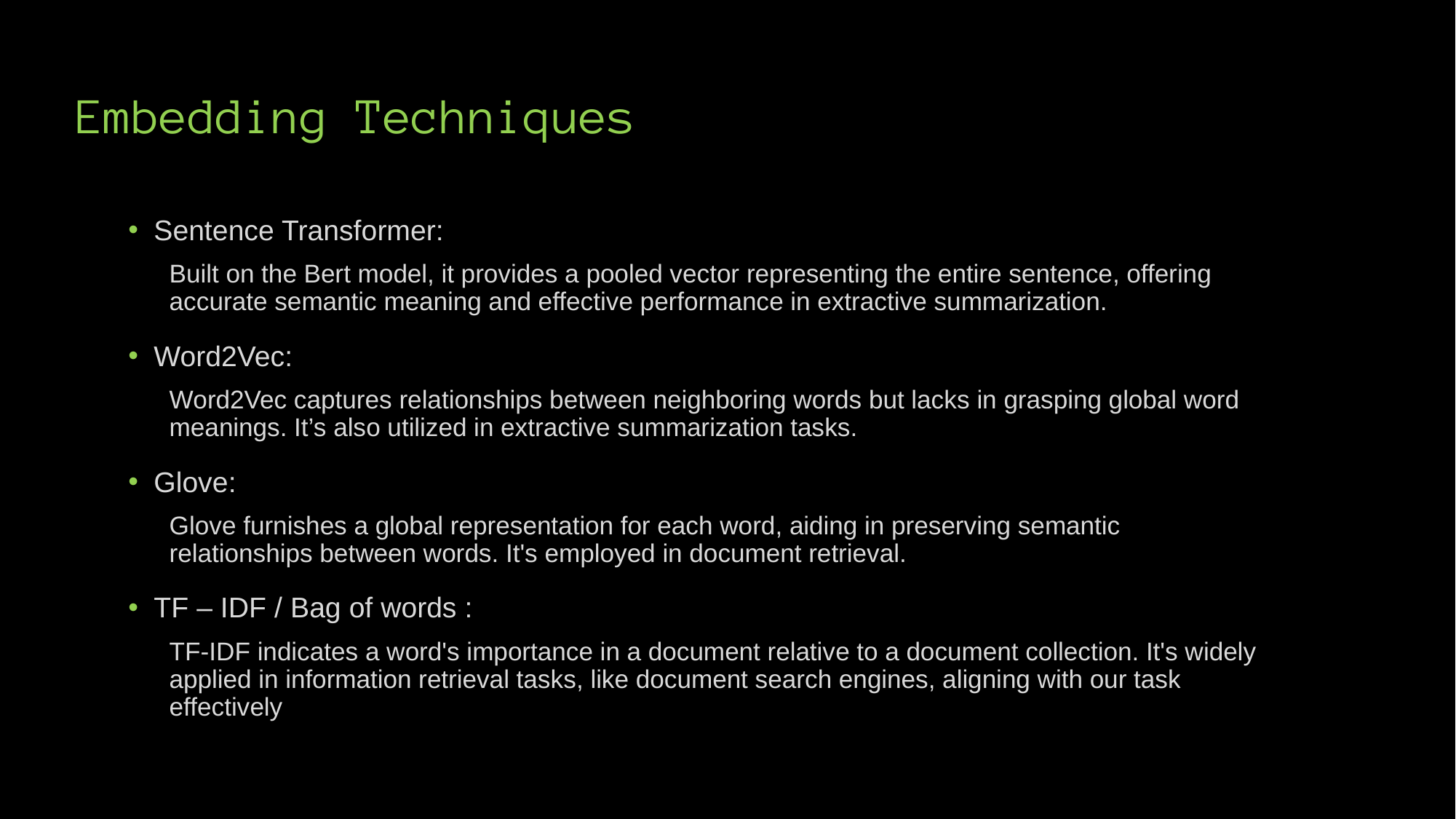

# Embedding Techniques

Sentence Transformer:
Built on the Bert model, it provides a pooled vector representing the entire sentence, offering accurate semantic meaning and effective performance in extractive summarization.
Word2Vec:
Word2Vec captures relationships between neighboring words but lacks in grasping global word meanings. It’s also utilized in extractive summarization tasks.
Glove:
Glove furnishes a global representation for each word, aiding in preserving semantic relationships between words. It's employed in document retrieval.
TF – IDF / Bag of words :
TF-IDF indicates a word's importance in a document relative to a document collection. It's widely applied in information retrieval tasks, like document search engines, aligning with our task effectively